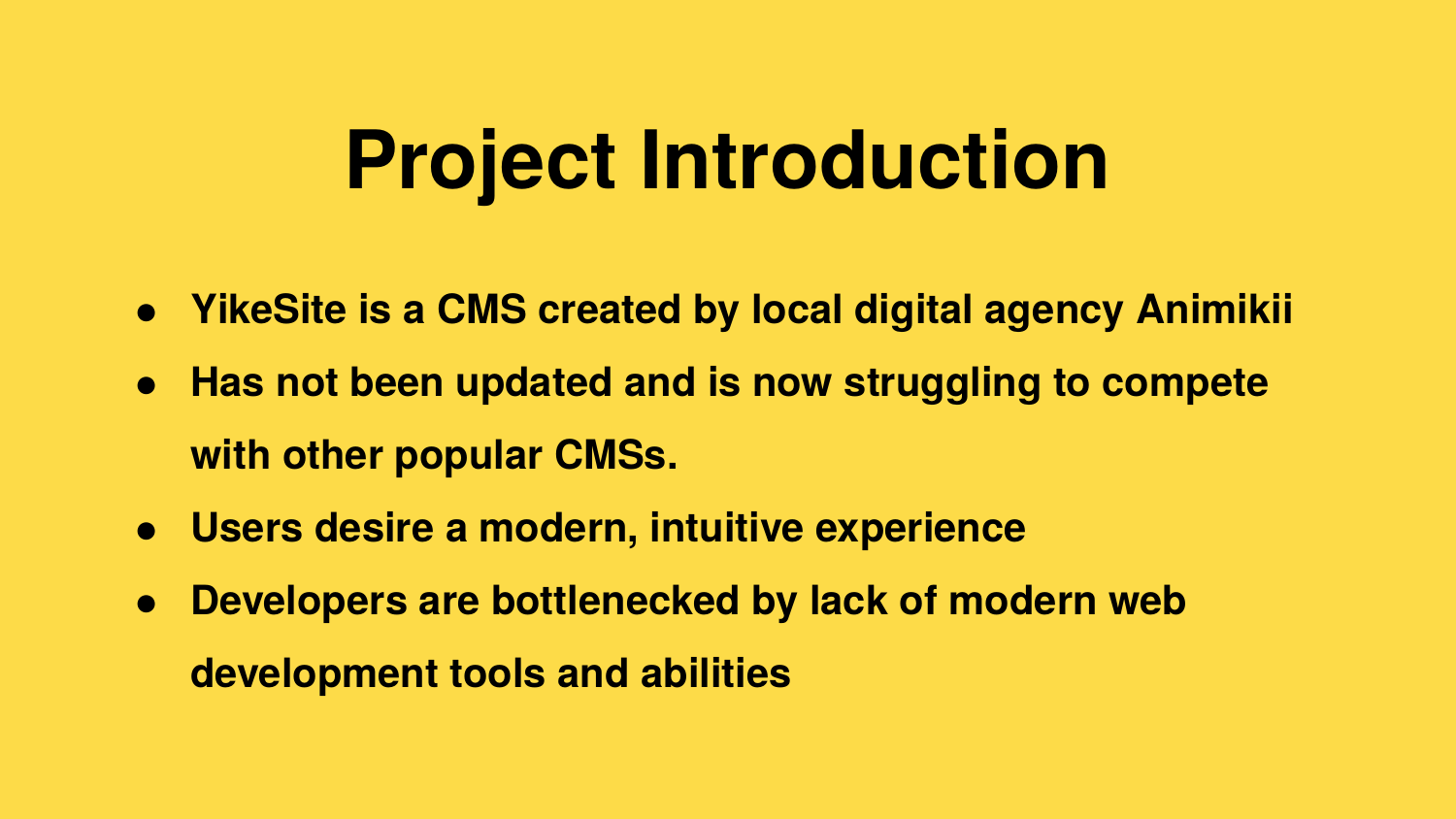

Project Introduction
YikeSite is a CMS created by local digital agency Animikii
Has not been updated and is now struggling to compete with other popular CMSs.
Users desire a modern, intuitive experience
Developers are bottlenecked by lack of modern web development tools and abilities